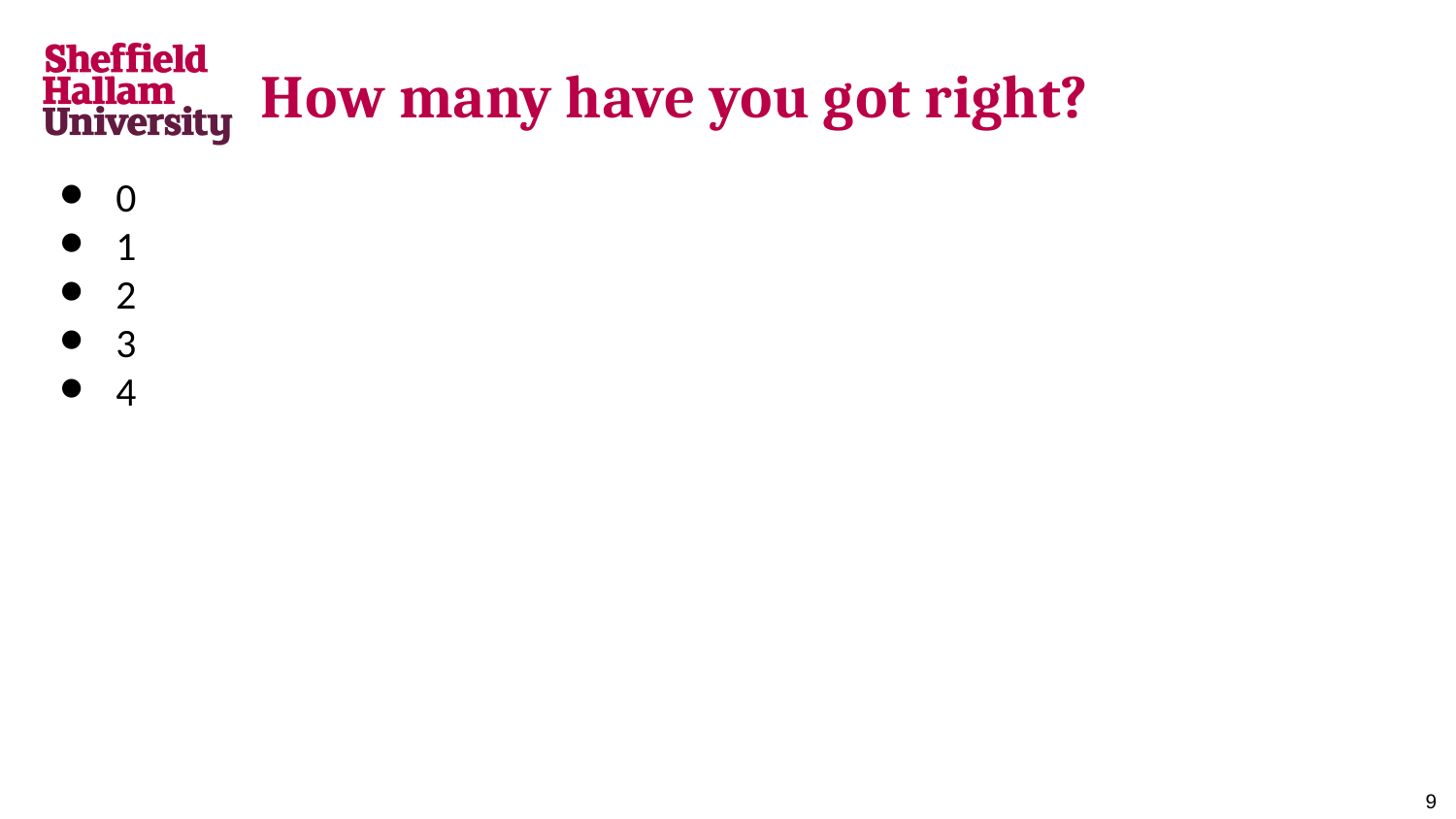

# How many have you got right?
0
1
2
3
4
9